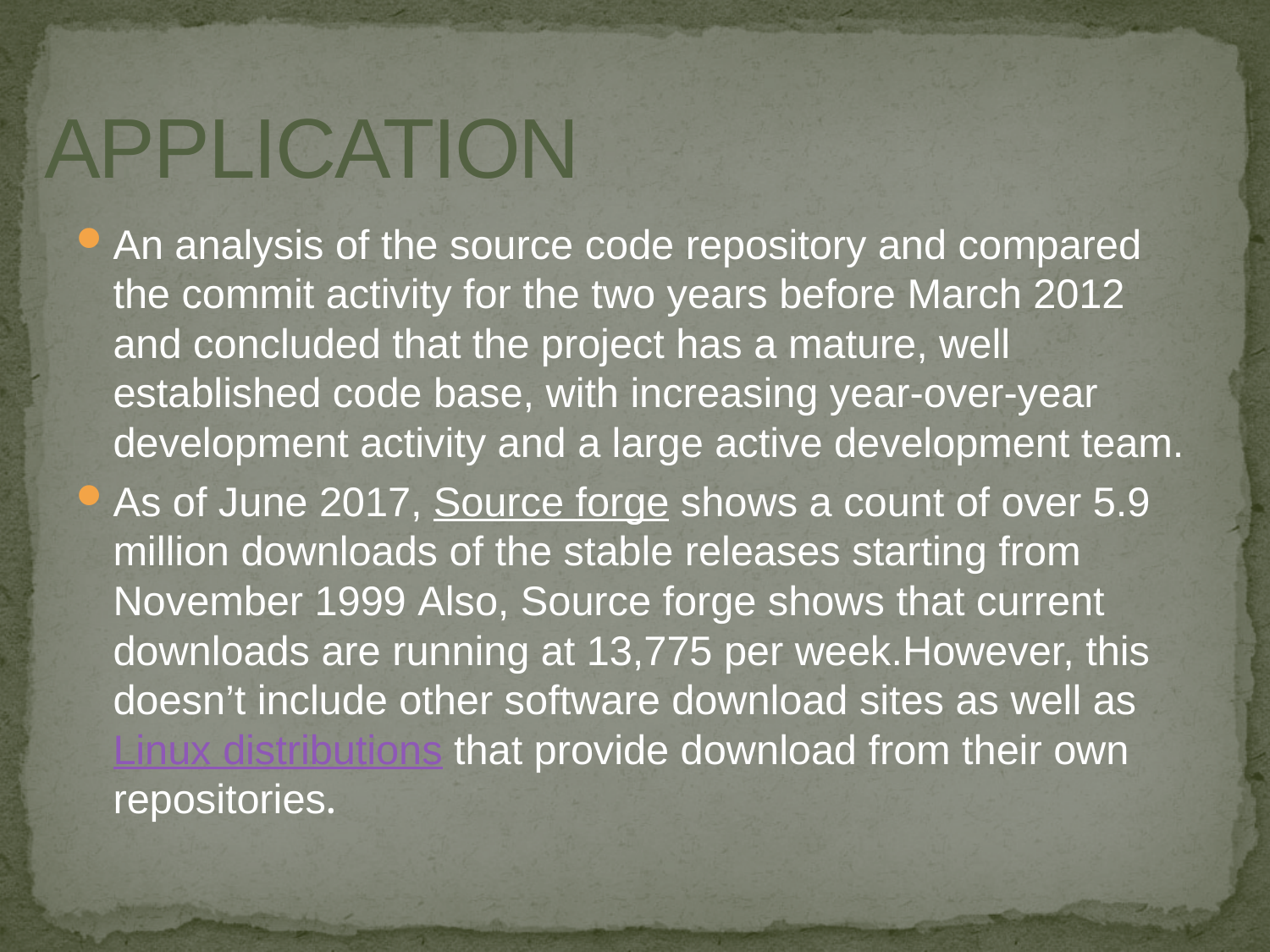

# APPLICATION
An analysis of the source code repository and compared the commit activity for the two years before March 2012 and concluded that the project has a mature, well established code base, with increasing year-over-year development activity and a large active development team.
As of June 2017, Source forge shows a count of over 5.9 million downloads of the stable releases starting from November 1999 Also, Source forge shows that current downloads are running at 13,775 per week.However, this doesn’t include other software download sites as well as Linux distributions that provide download from their own repositories.